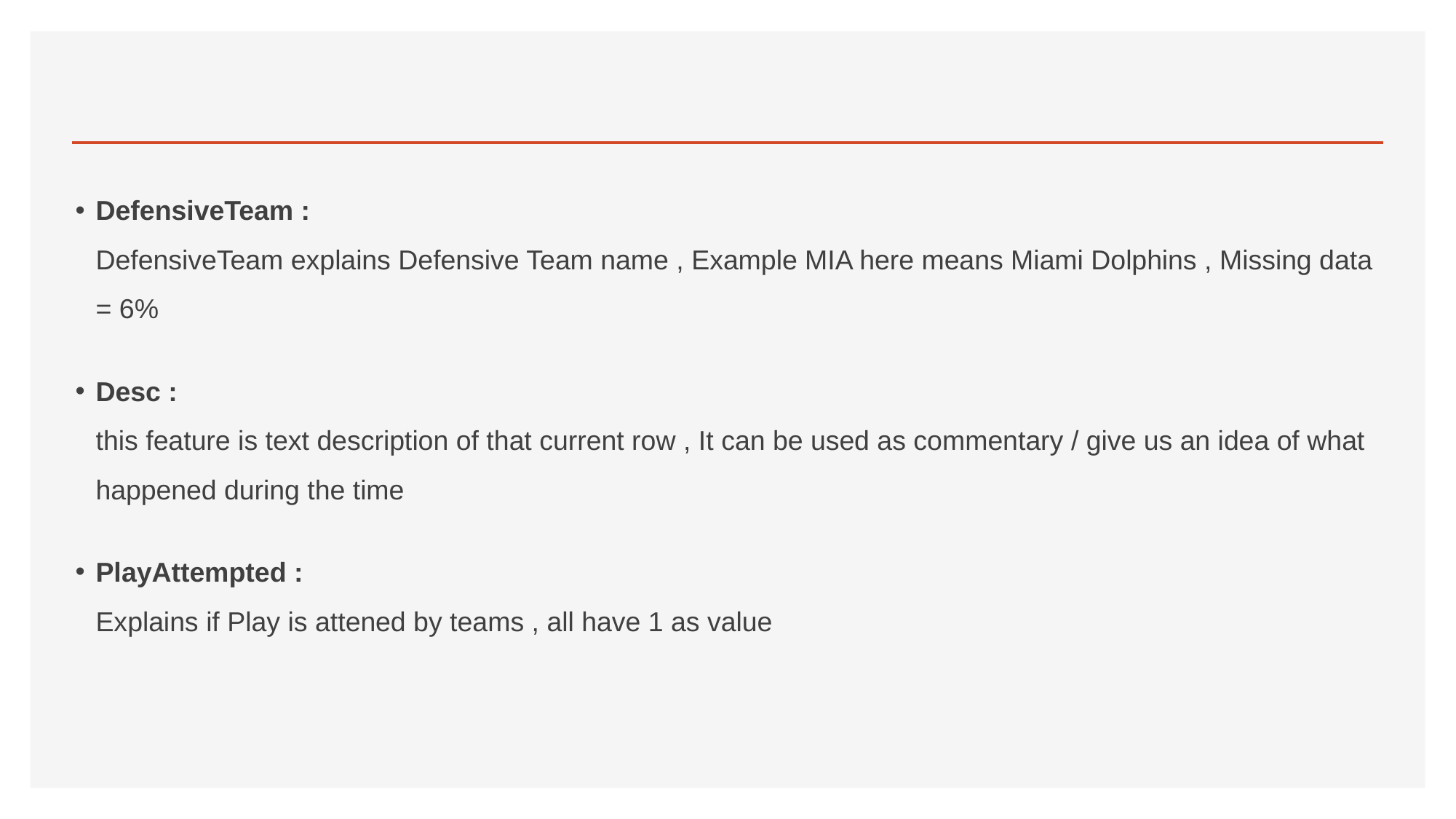

#
DefensiveTeam :
DefensiveTeam explains Defensive Team name , Example MIA here means Miami Dolphins , Missing data = 6%
Desc :
this feature is text description of that current row , It can be used as commentary / give us an idea of what happened during the time
PlayAttempted :
Explains if Play is attened by teams , all have 1 as value